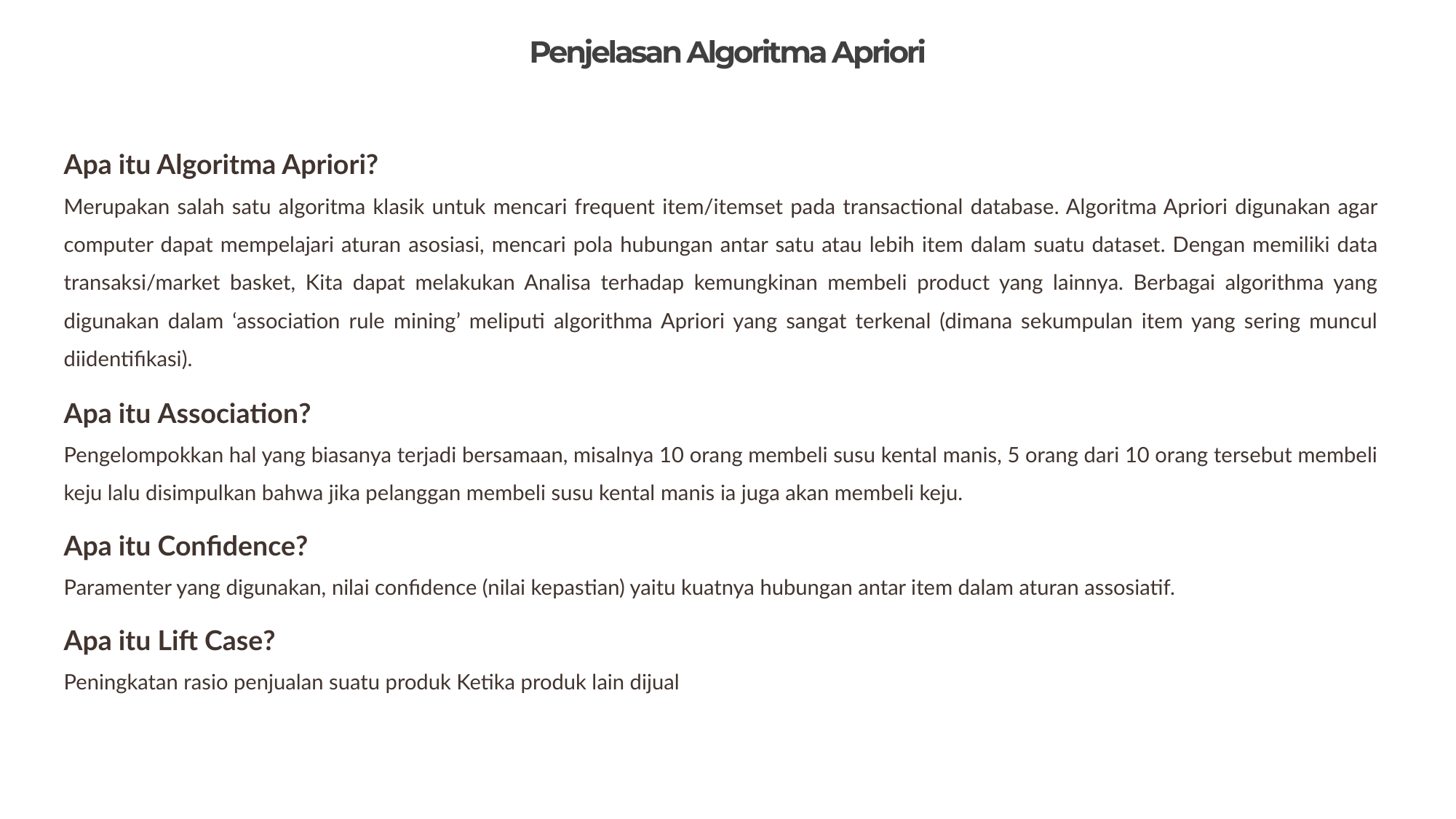

Penjelasan Algoritma Apriori
Apa itu Algoritma Apriori?
Merupakan salah satu algoritma klasik untuk mencari frequent item/itemset pada transactional database. Algoritma Apriori digunakan agar computer dapat mempelajari aturan asosiasi, mencari pola hubungan antar satu atau lebih item dalam suatu dataset. Dengan memiliki data transaksi/market basket, Kita dapat melakukan Analisa terhadap kemungkinan membeli product yang lainnya. Berbagai algorithma yang digunakan dalam ‘association rule mining’ meliputi algorithma Apriori yang sangat terkenal (dimana sekumpulan item yang sering muncul diidentifikasi).
Apa itu Association?
Pengelompokkan hal yang biasanya terjadi bersamaan, misalnya 10 orang membeli susu kental manis, 5 orang dari 10 orang tersebut membeli keju lalu disimpulkan bahwa jika pelanggan membeli susu kental manis ia juga akan membeli keju.
Apa itu Confidence?
Paramenter yang digunakan, nilai confidence (nilai kepastian) yaitu kuatnya hubungan antar item dalam aturan assosiatif.
Apa itu Lift Case?
Peningkatan rasio penjualan suatu produk Ketika produk lain dijual